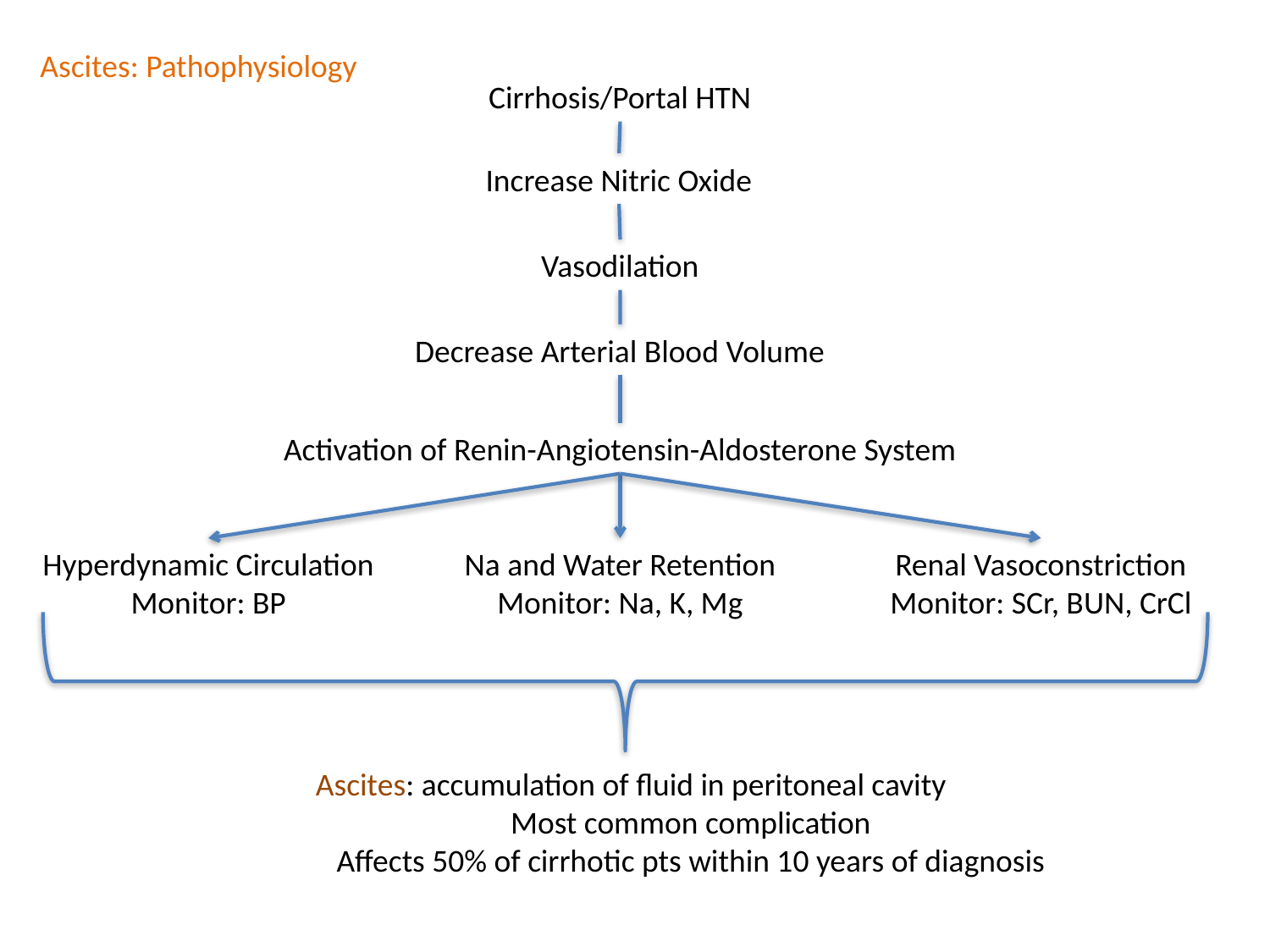

Ascites: Pathophysiology
Cirrhosis/Portal HTN

Increase Nitric Oxide
Vasodilation
Decrease Arterial Blood Volume
Activation of Renin-Angiotensin-Aldosterone System
Hyperdynamic Circulation
Monitor: BP
Na and Water Retention
Monitor: Na, K, Mg
Renal Vasoconstriction
Monitor: SCr, BUN, CrCl
Ascites: accumulation of fluid in peritoneal cavity
	Most common complication
	Affects 50% of cirrhotic pts within 10 years of diagnosis